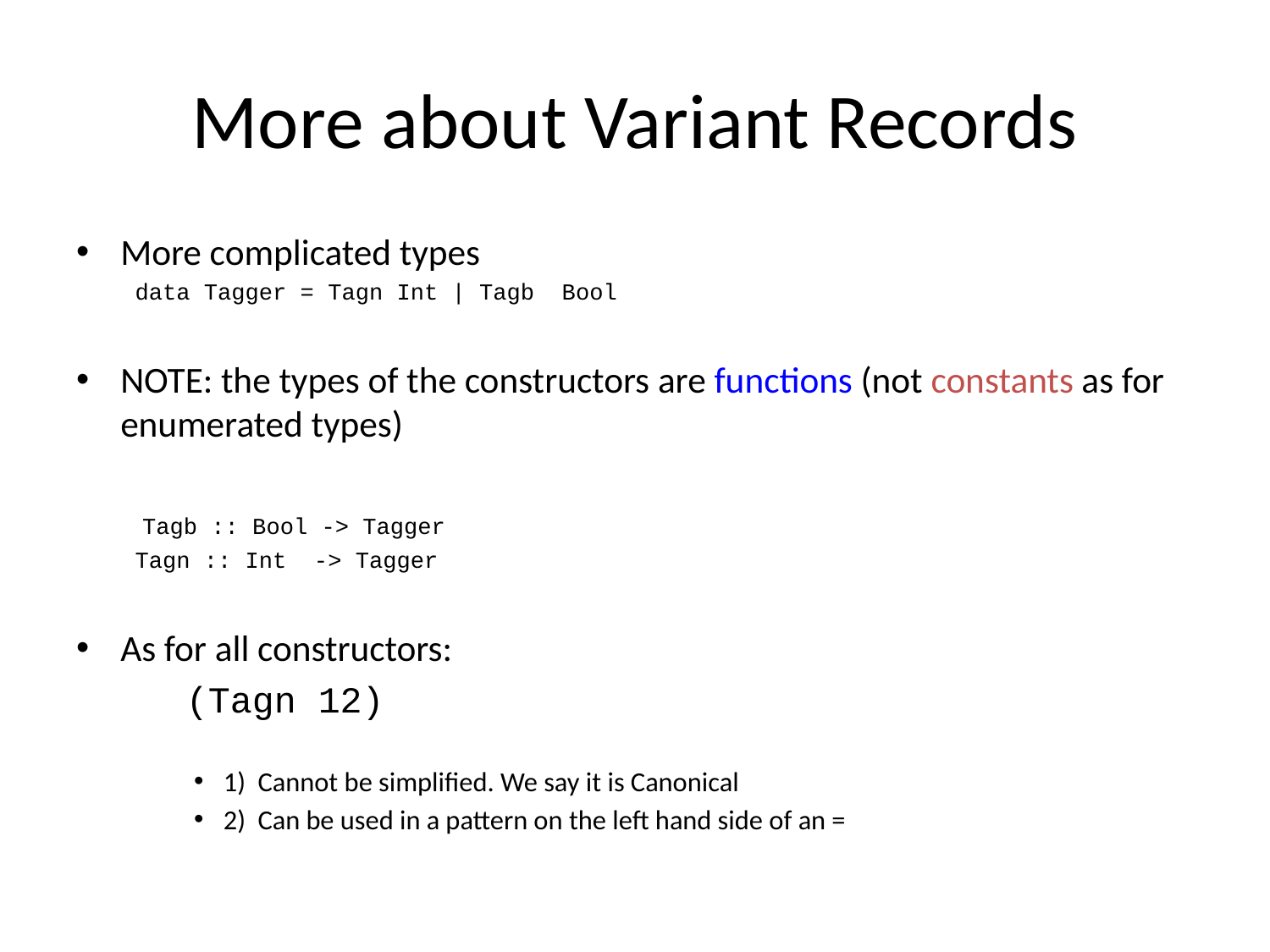

# More about Variant Records
More complicated types
data Tagger = Tagn Int | Tagb  Bool

NOTE: the types of the constructors are functions (not constants as for enumerated types)

 Tagb :: Bool -> Tagger
Tagn :: Int  -> Tagger

As for all constructors:
     (Tagn 12)

1)  Cannot be simplified. We say it is Canonical
2)  Can be used in a pattern on the left hand side of an =